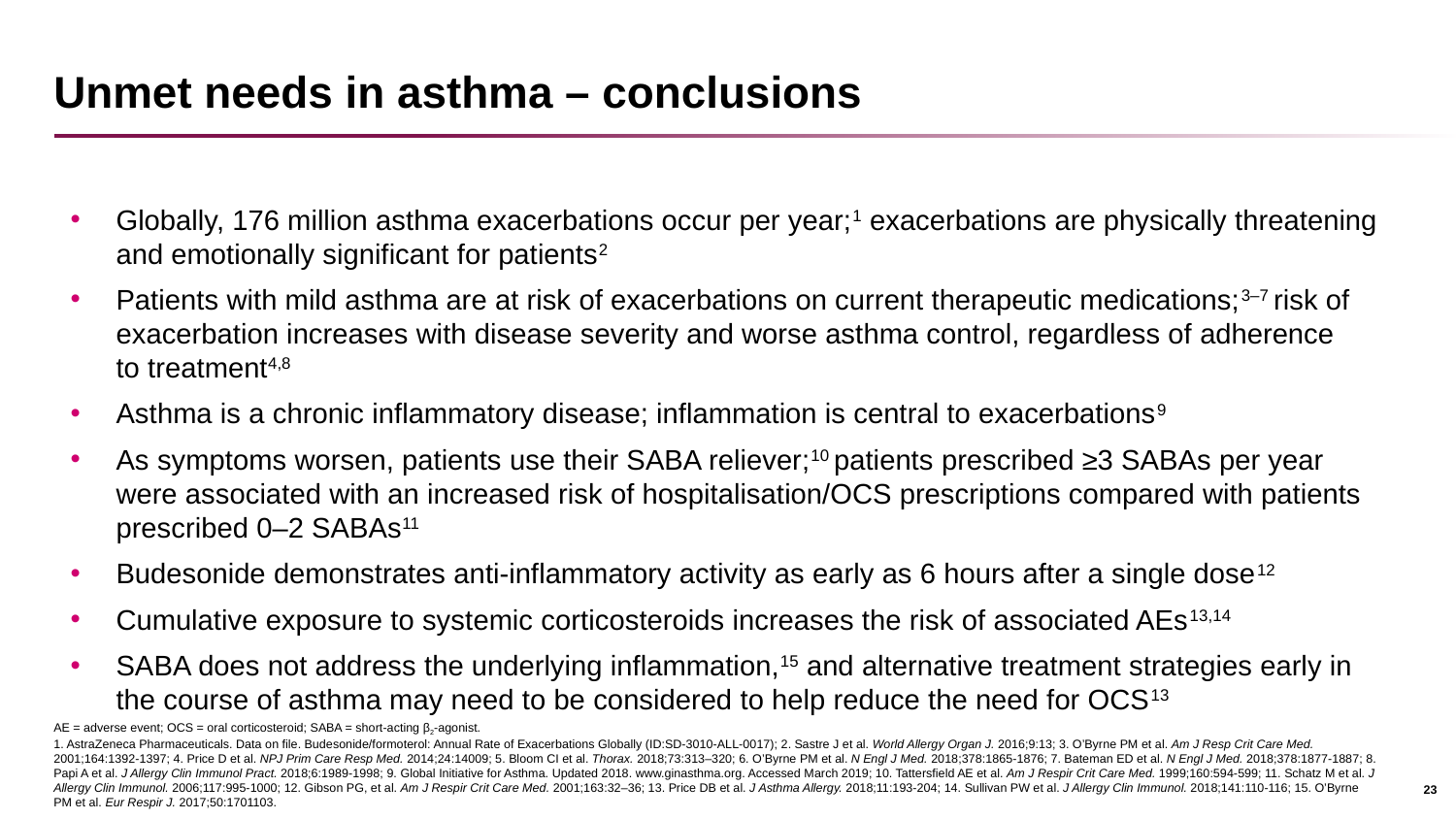

# Unmet needs in asthma – conclusions
Globally, 176 million asthma exacerbations occur per year;1 exacerbations are physically threatening and emotionally significant for patients2
Patients with mild asthma are at risk of exacerbations on current therapeutic medications;3–7 risk of exacerbation increases with disease severity and worse asthma control, regardless of adherence
to treatment4,8
Asthma is a chronic inflammatory disease; inflammation is central to exacerbations9
As symptoms worsen, patients use their SABA reliever;10 patients prescribed ≥3 SABAs per year
were associated with an increased risk of hospitalisation/OCS prescriptions compared with patients prescribed 0–2 SABAs11
Budesonide demonstrates anti-inflammatory activity as early as 6 hours after a single dose12
Cumulative exposure to systemic corticosteroids increases the risk of associated AEs13,14
SABA does not address the underlying inflammation,15 and alternative treatment strategies early in the course of asthma may need to be considered to help reduce the need for OCS13

AE = adverse event; OCS = oral corticosteroid; SABA = short-acting β2-agonist.
1. AstraZeneca Pharmaceuticals. Data on file. Budesonide/formoterol: Annual Rate of Exacerbations Globally (ID:SD-3010-ALL-0017); 2. Sastre J et al. World Allergy Organ J. 2016;9:13; 3. O’Byrne PM et al. Am J Resp Crit Care Med. 2001;164:1392-1397; 4. Price D et al. NPJ Prim Care Resp Med. 2014;24:14009; 5. Bloom CI et al. Thorax. 2018;73:313–320; 6. O’Byrne PM et al. N Engl J Med. 2018;378:1865-1876; 7. Bateman ED et al. N Engl J Med. 2018;378:1877-1887; 8. Papi A et al. J Allergy Clin Immunol Pract. 2018;6:1989-1998; 9. Global Initiative for Asthma. Updated 2018. www.ginasthma.org. Accessed March 2019; 10. Tattersfield AE et al. Am J Respir Crit Care Med. 1999;160:594-599; 11. Schatz M et al. J Allergy Clin Immunol. 2006;117:995-1000; 12. Gibson PG, et al. Am J Respir Crit Care Med. 2001;163:32–36; 13. Price DB et al. J Asthma Allergy. 2018;11:193-204; 14. Sullivan PW et al. J Allergy Clin Immunol. 2018;141:110-116; 15. O’Byrne PM et al. Eur Respir J. 2017;50:1701103.
23